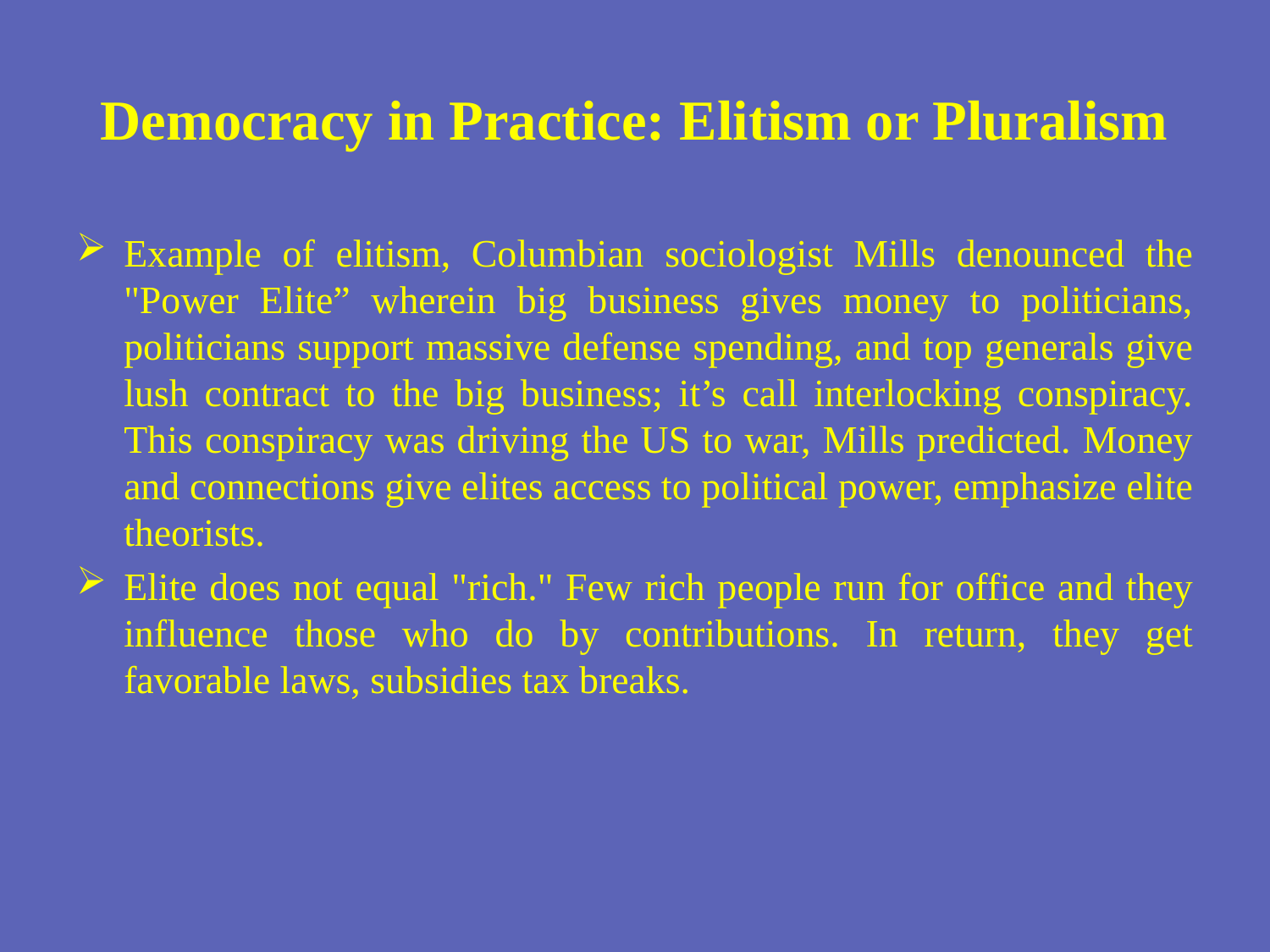

# Democracy in Practice: Elitism or Pluralism
Example of elitism, Columbian sociologist Mills denounced the "Power Elite” wherein big business gives money to politicians, politicians support massive defense spending, and top generals give lush contract to the big business; it’s call interlocking conspiracy. This conspiracy was driving the US to war, Mills predicted. Money and connections give elites access to political power, emphasize elite theorists.
Elite does not equal "rich." Few rich people run for office and they influence those who do by contributions. In return, they get favorable laws, subsidies tax breaks.